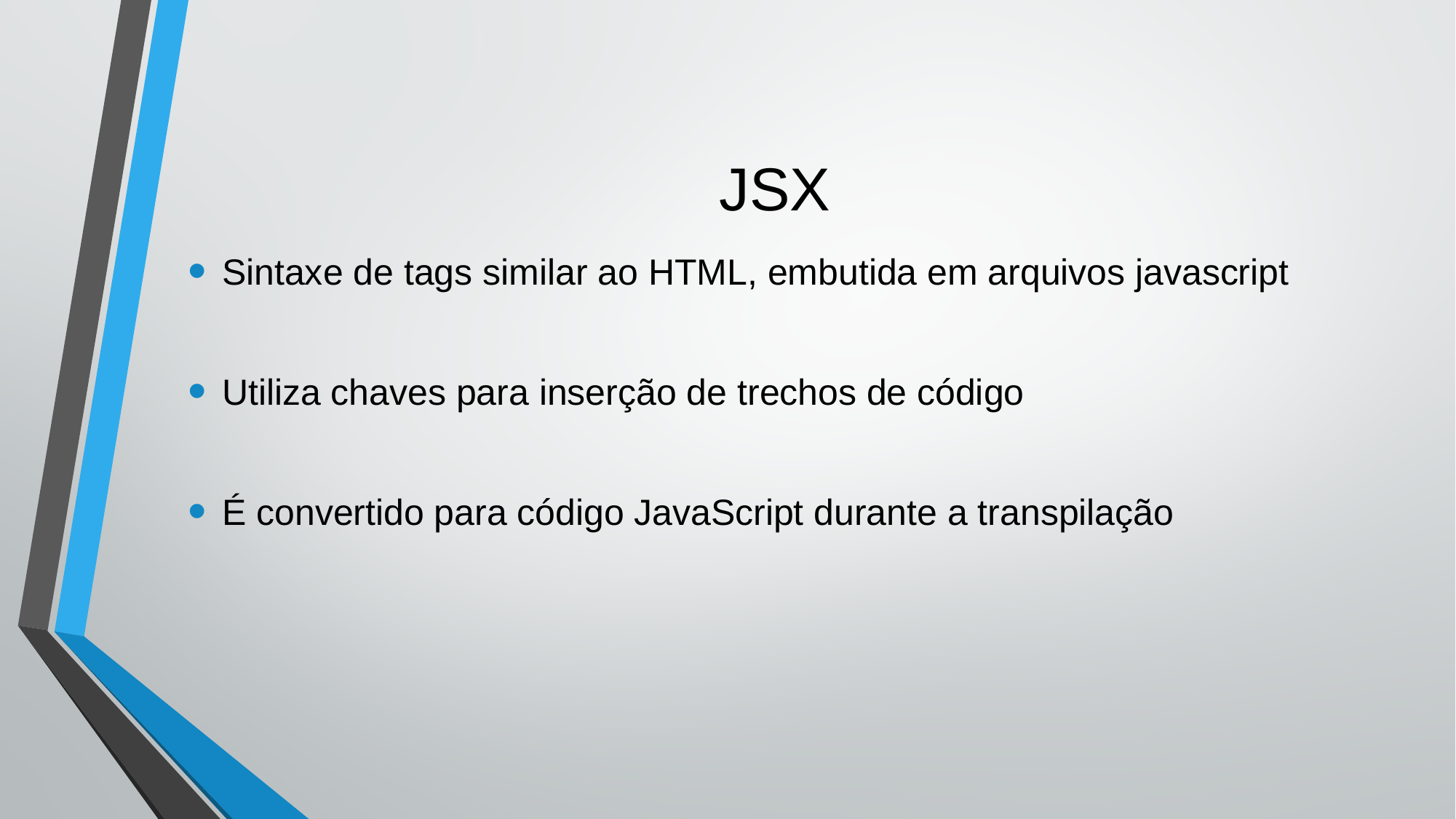

# JSX
Sintaxe de tags similar ao HTML, embutida em arquivos javascript

Utiliza chaves para inserção de trechos de código

É convertido para código JavaScript durante a transpilação